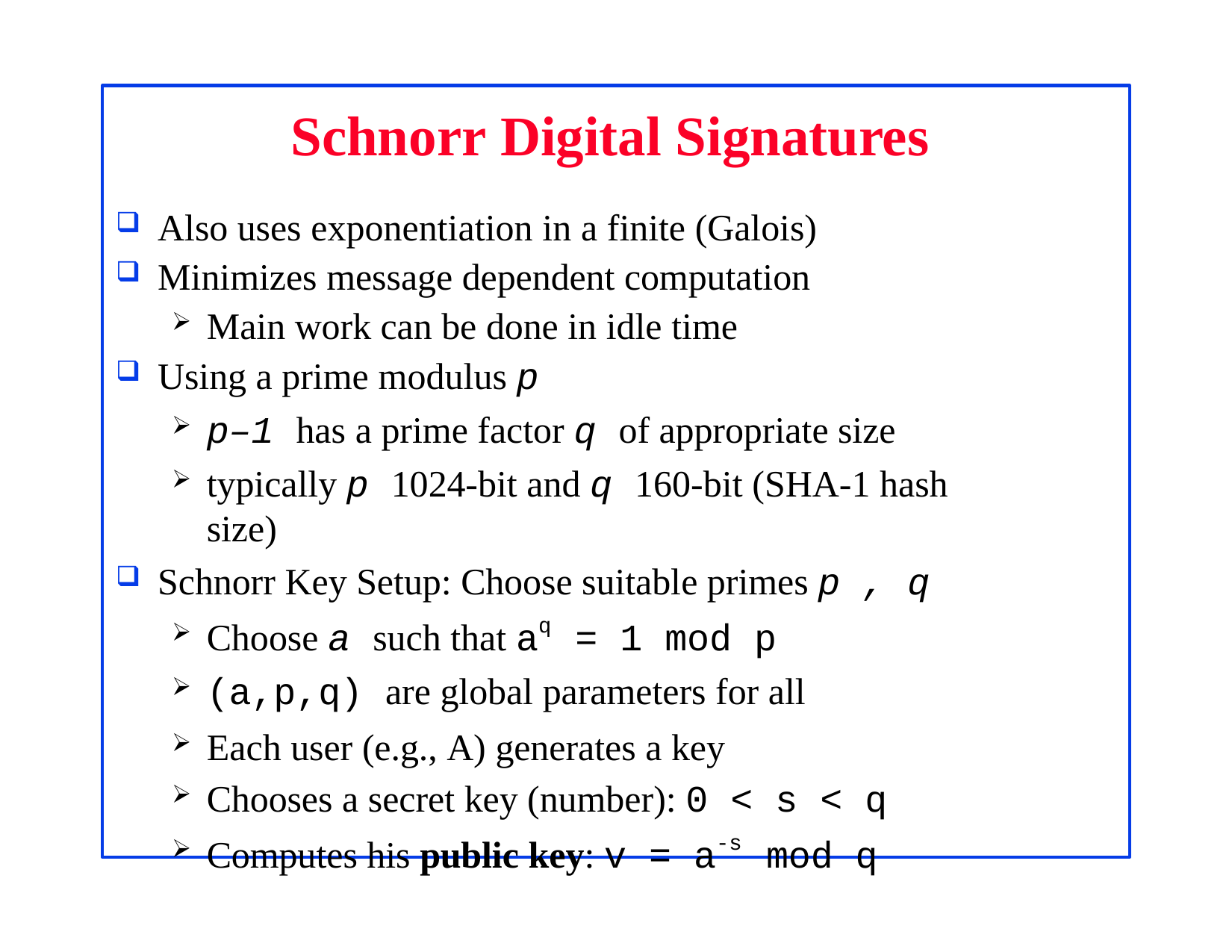

# Schnorr Digital Signatures
Also uses exponentiation in a finite (Galois)
Minimizes message dependent computation
Main work can be done in idle time
Using a prime modulus p
p–1 has a prime factor q of appropriate size
typically p 1024-bit and q 160-bit (SHA-1 hash size)
Schnorr Key Setup: Choose suitable primes p , q
Choose a such that aq = 1 mod p
(a,p,q) are global parameters for all
Each user (e.g., A) generates a key
Chooses a secret key (number): 0 < s < q
Computes his public key: v = a-s mod q